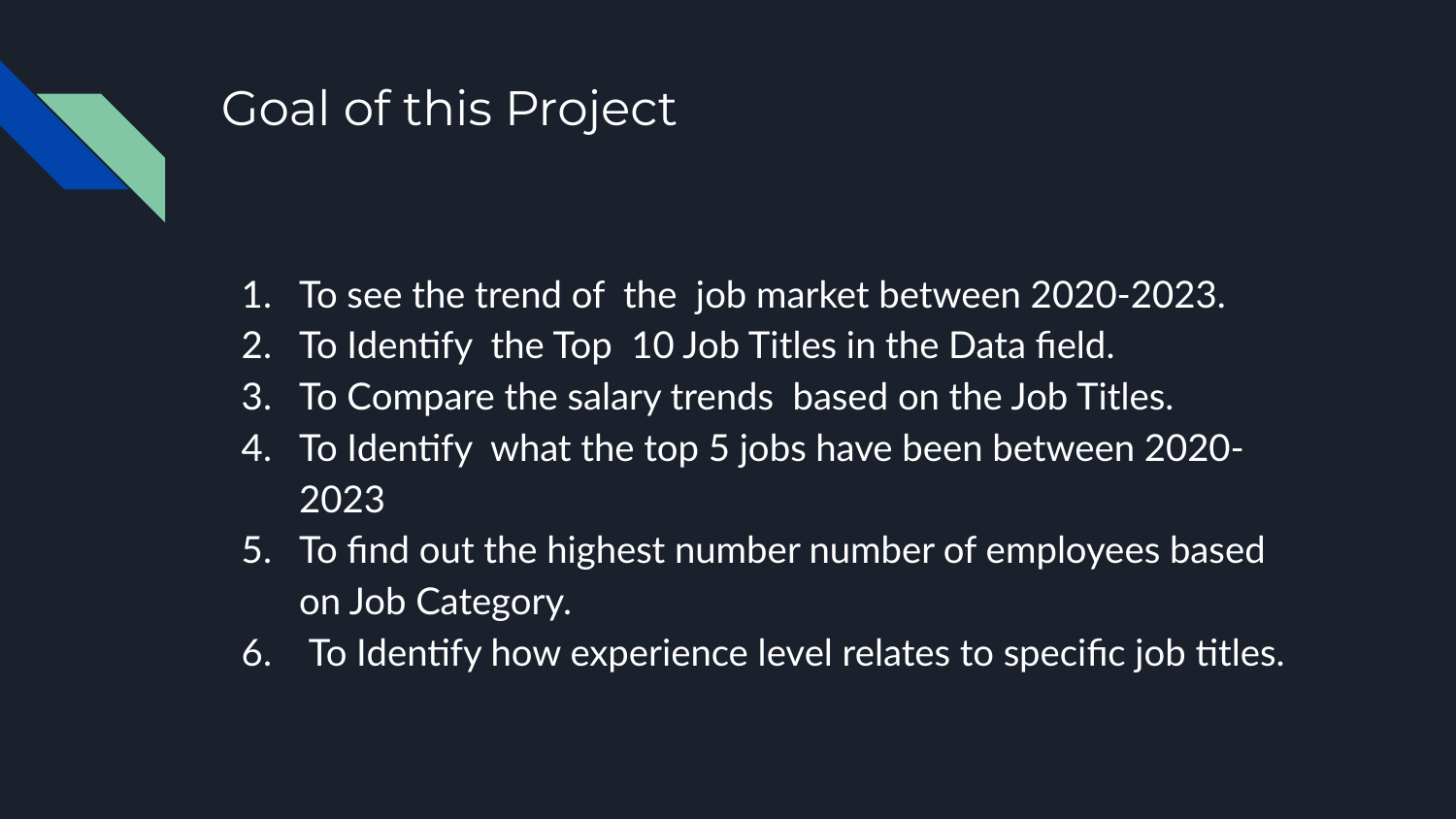

# Goal of this Project
To see the trend of  the  job market between 2020-2023.
To Identify  the Top  10 Job Titles in the Data field.
To Compare the salary trends  based on the Job Titles.
To Identify  what the top 5 jobs have been between 2020-2023
To find out the highest number number of employees based on Job Category.
 To Identify how experience level relates to specific job titles.